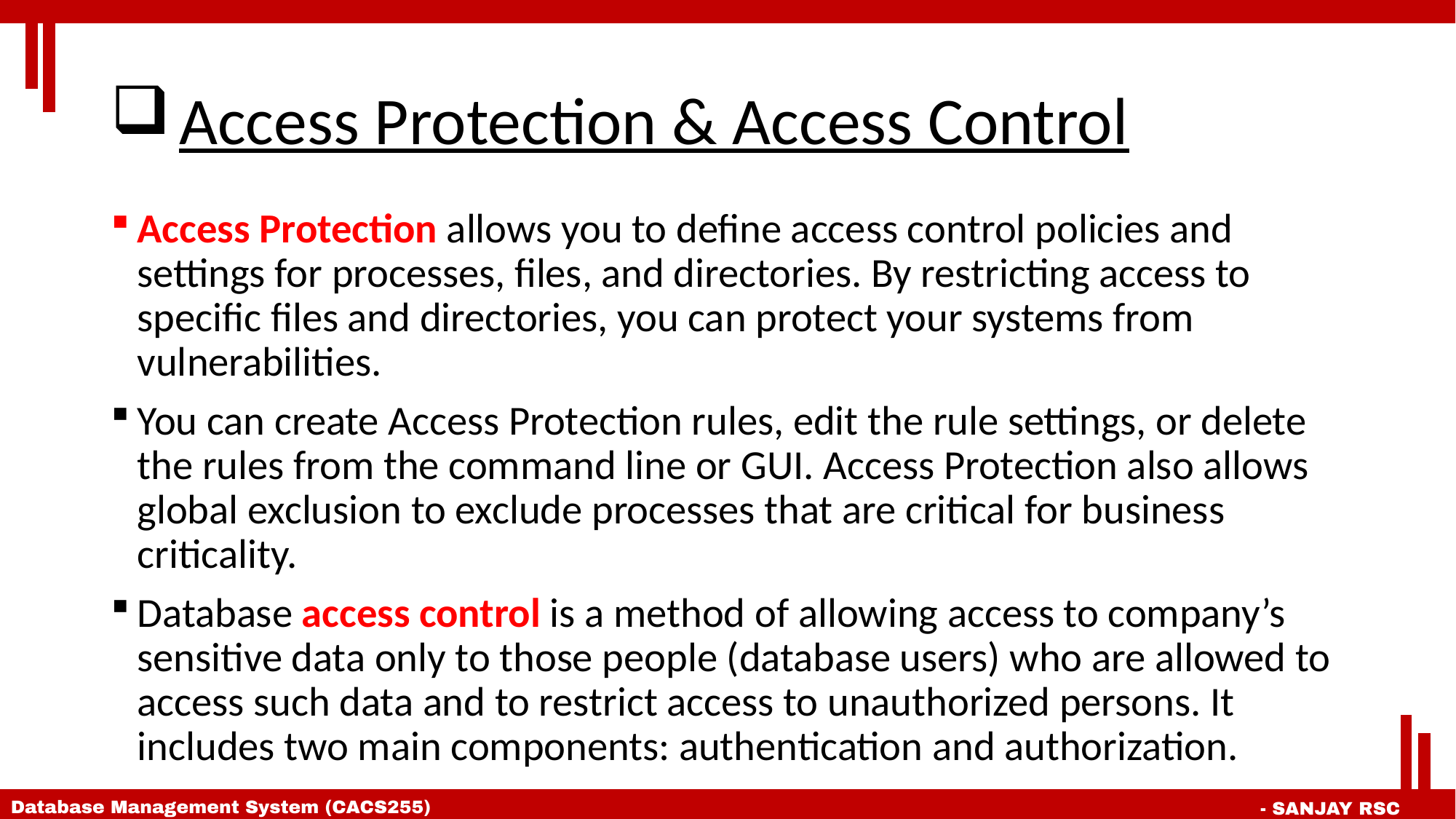

# Access Protection & Access Control
Access Protection allows you to define access control policies and settings for processes, files, and directories. By restricting access to specific files and directories, you can protect your systems from vulnerabilities.
You can create Access Protection rules, edit the rule settings, or delete the rules from the command line or GUI. Access Protection also allows global exclusion to exclude processes that are critical for business criticality.
Database access control is a method of allowing access to company’s sensitive data only to those people (database users) who are allowed to access such data and to restrict access to unauthorized persons. It includes two main components: authentication and authorization.